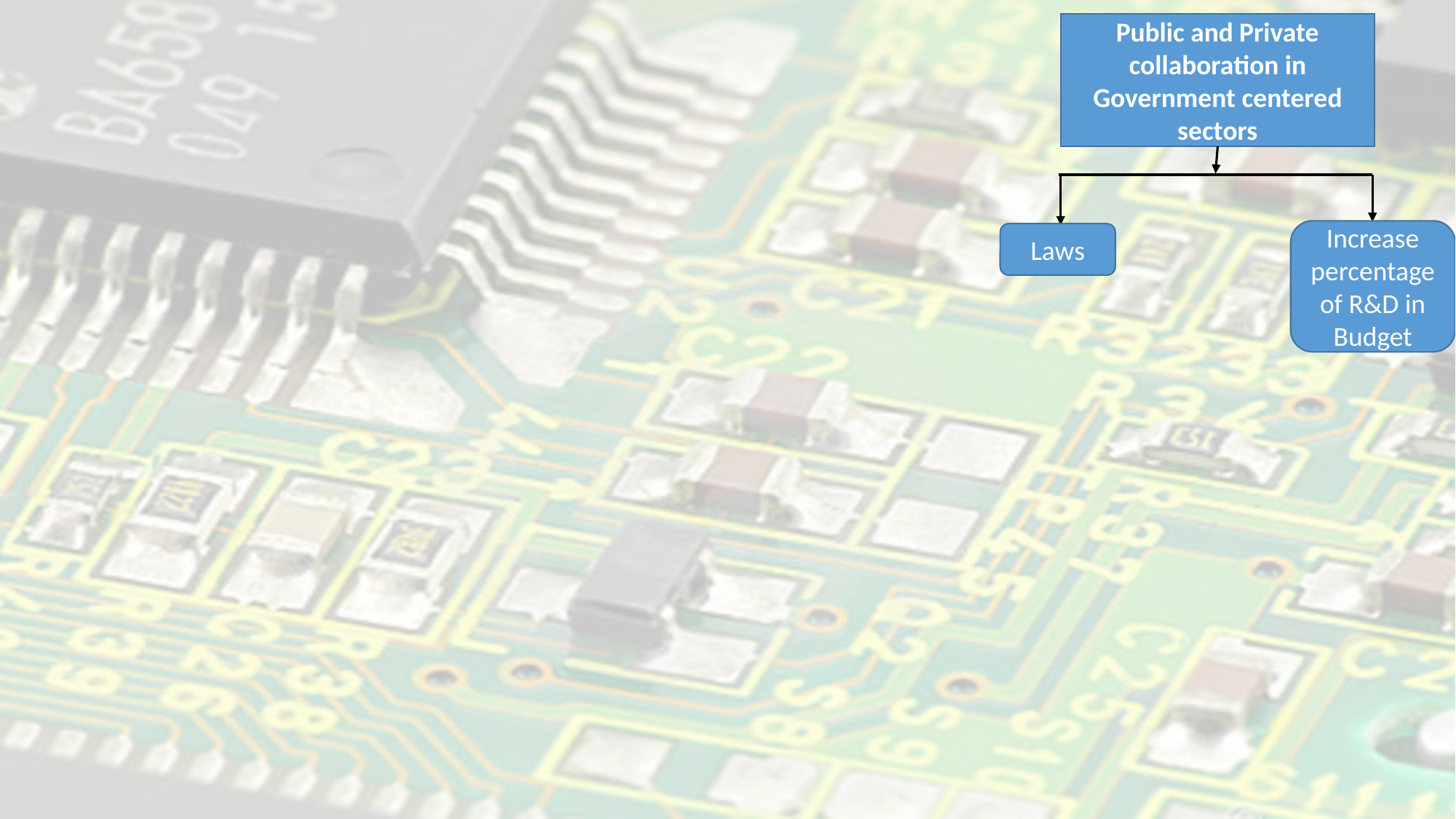

Public and Private collaboration in Government centered sectors
#
Increase percentage of R&D in Budget
Laws